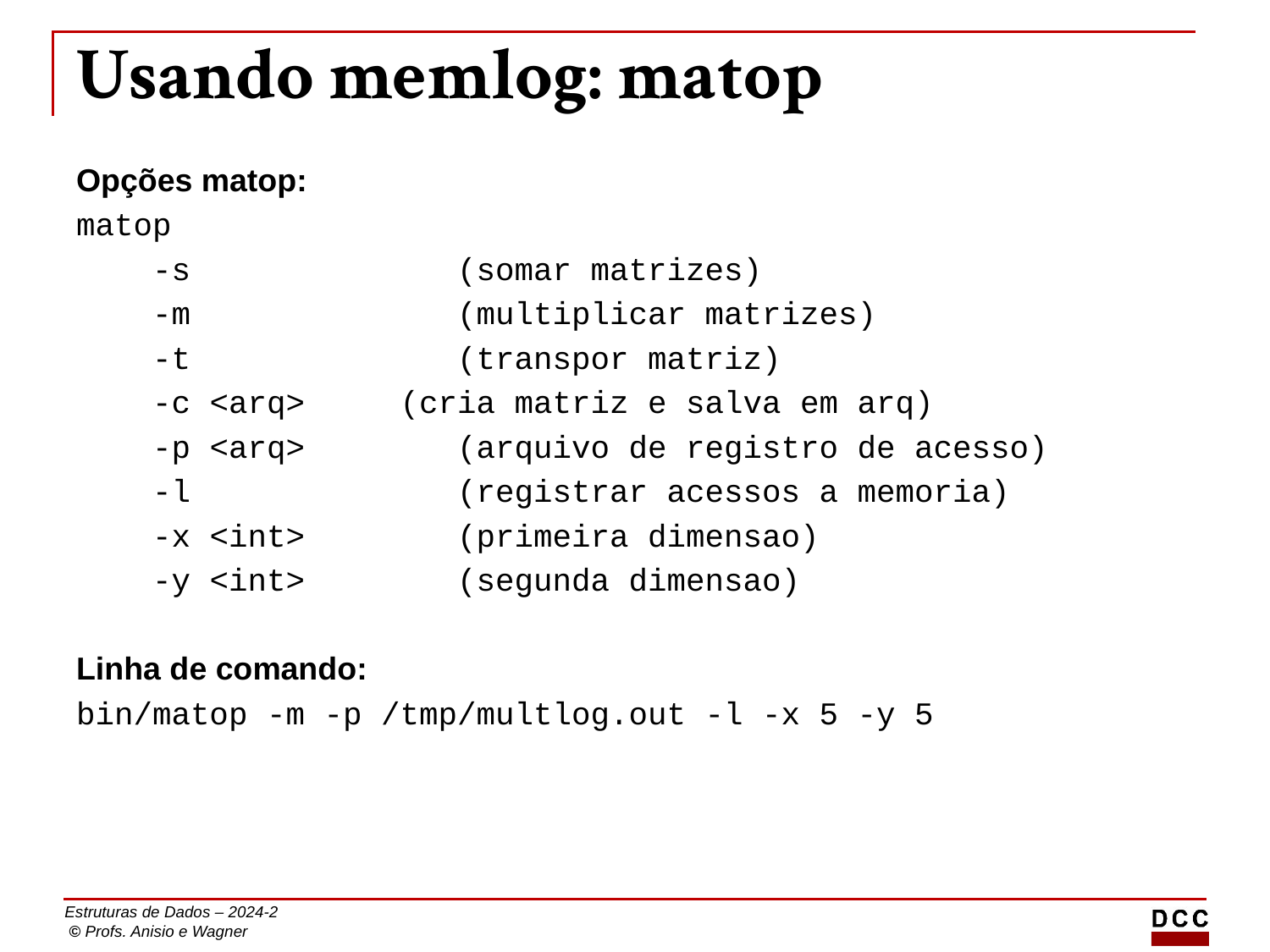

# Usando memlog: matop
Opções matop:
matop
    -s     		(somar matrizes)
    -m     		(multiplicar matrizes)
    -t     		(transpor matriz)
    -c <arq>     (cria matriz e salva em arq)
    -p <arq>    	(arquivo de registro de acesso)
    -l     		(registrar acessos a memoria)
    -x <int>    	(primeira dimensao)
    -y <int>    	(segunda dimensao)

Linha de comando:
bin/matop -m -p /tmp/multlog.out -l -x 5 -y 5